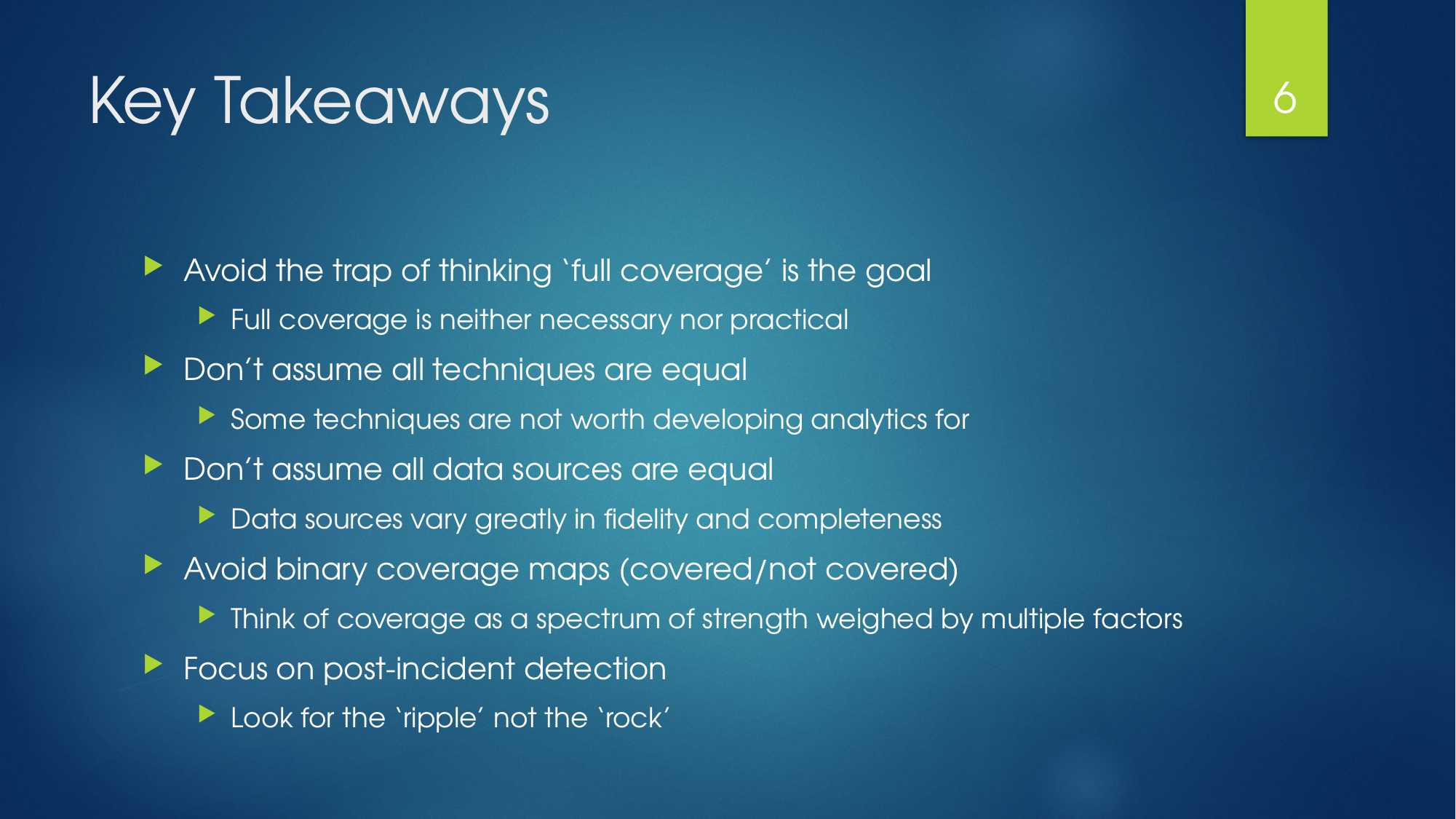

6
# Key Takeaways
Avoid the trap of thinking ‘full coverage’ is the goal
Full coverage is neither necessary nor practical
Don’t assume all techniques are equal
Some techniques are not worth developing analytics for
Don’t assume all data sources are equal
Data sources vary greatly in fidelity and completeness
Avoid binary coverage maps (covered/not covered)
Think of coverage as a spectrum of strength weighed by multiple factors
Focus on post-incident detection
Look for the ‘ripple’ not the ‘rock’